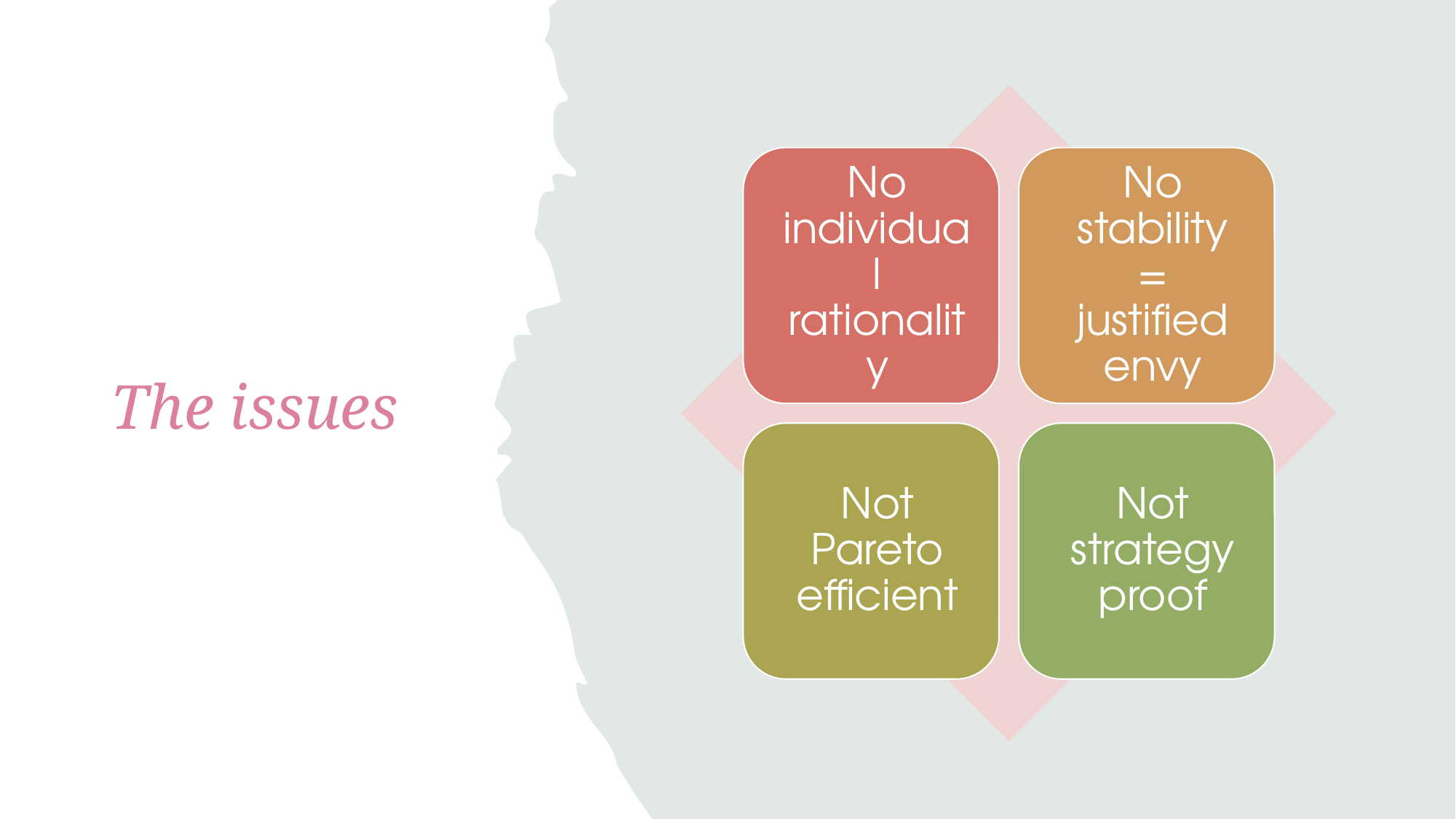

# The issues
No individual rationality
No stability = justified envy
Not Pareto efficient
Not strategy proof